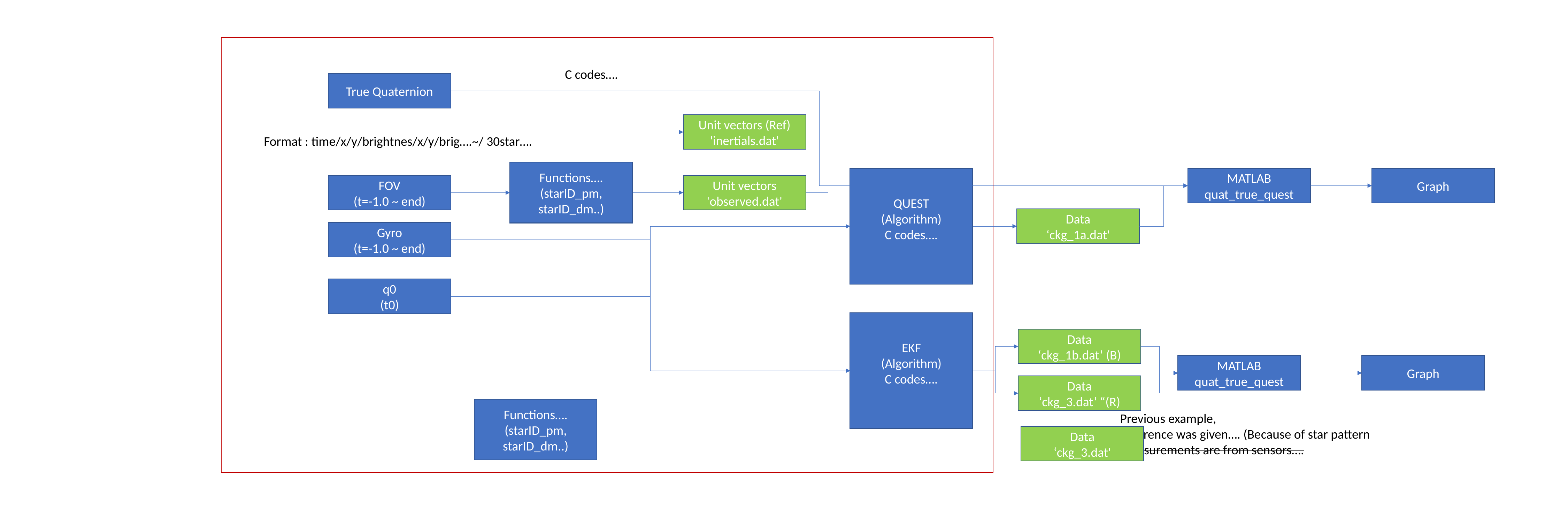

C codes….
True Quaternion
Unit vectors (Ref)
'inertials.dat'
Format : time/x/y/brightnes/x/y/brig….~/ 30star….
Functions….
(starID_pm, starID_dm..)
MATLAB
quat_true_quest
Graph
QUEST
(Algorithm)
C codes….

FOV
(t=-1.0 ~ end)
Unit vectors 'observed.dat'
Data
‘ckg_1a.dat'
Gyro
(t=-1.0 ~ end)
q0
(t0)
EKF
(Algorithm)
C codes….

Data
‘ckg_1b.dat’ (B)
MATLAB
quat_true_quest
Graph
Data
‘ckg_3.dat’ “(R)
Functions….
(starID_pm, starID_dm..)
Previous example,
Reference was given…. (Because of star pattern
Measurements are from sensors….
Data
‘ckg_3.dat'